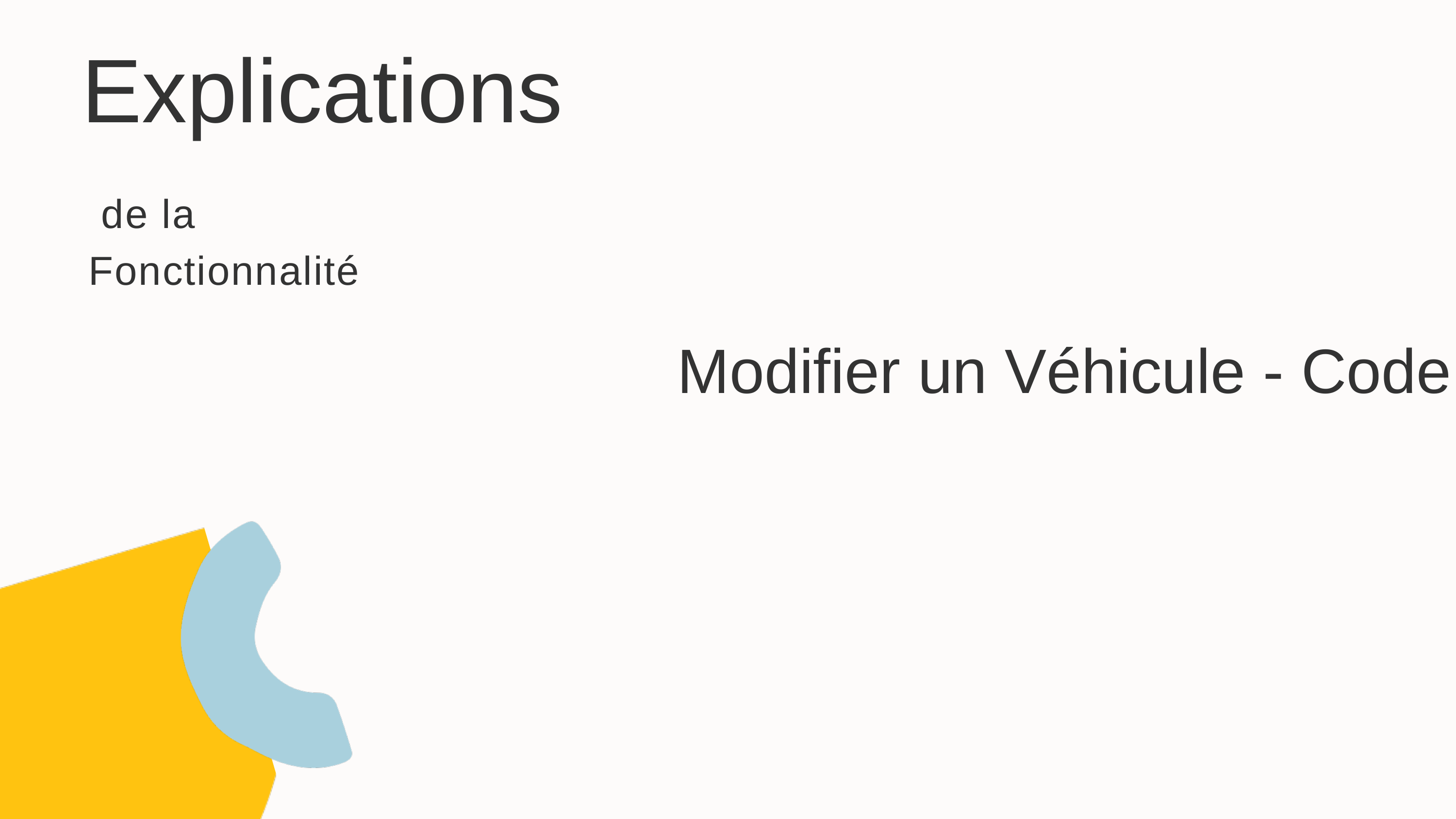

Explications
 de la Fonctionnalité
Modifier un Véhicule - Code